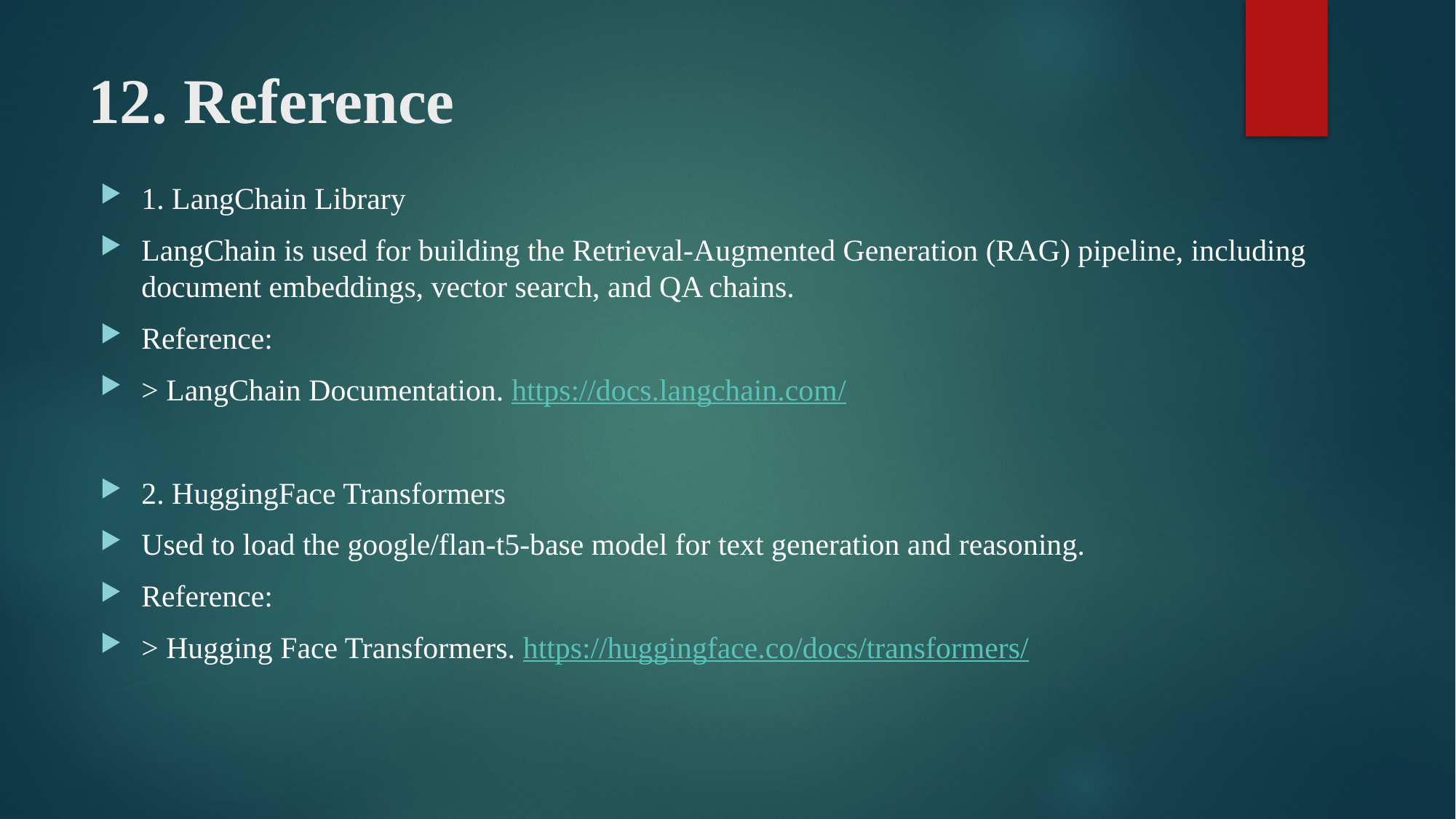

# 12. Reference
1. LangChain Library
LangChain is used for building the Retrieval-Augmented Generation (RAG) pipeline, including document embeddings, vector search, and QA chains.
Reference:
> LangChain Documentation. https://docs.langchain.com/

2. HuggingFace Transformers
Used to load the google/flan-t5-base model for text generation and reasoning.
Reference:
> Hugging Face Transformers. https://huggingface.co/docs/transformers/